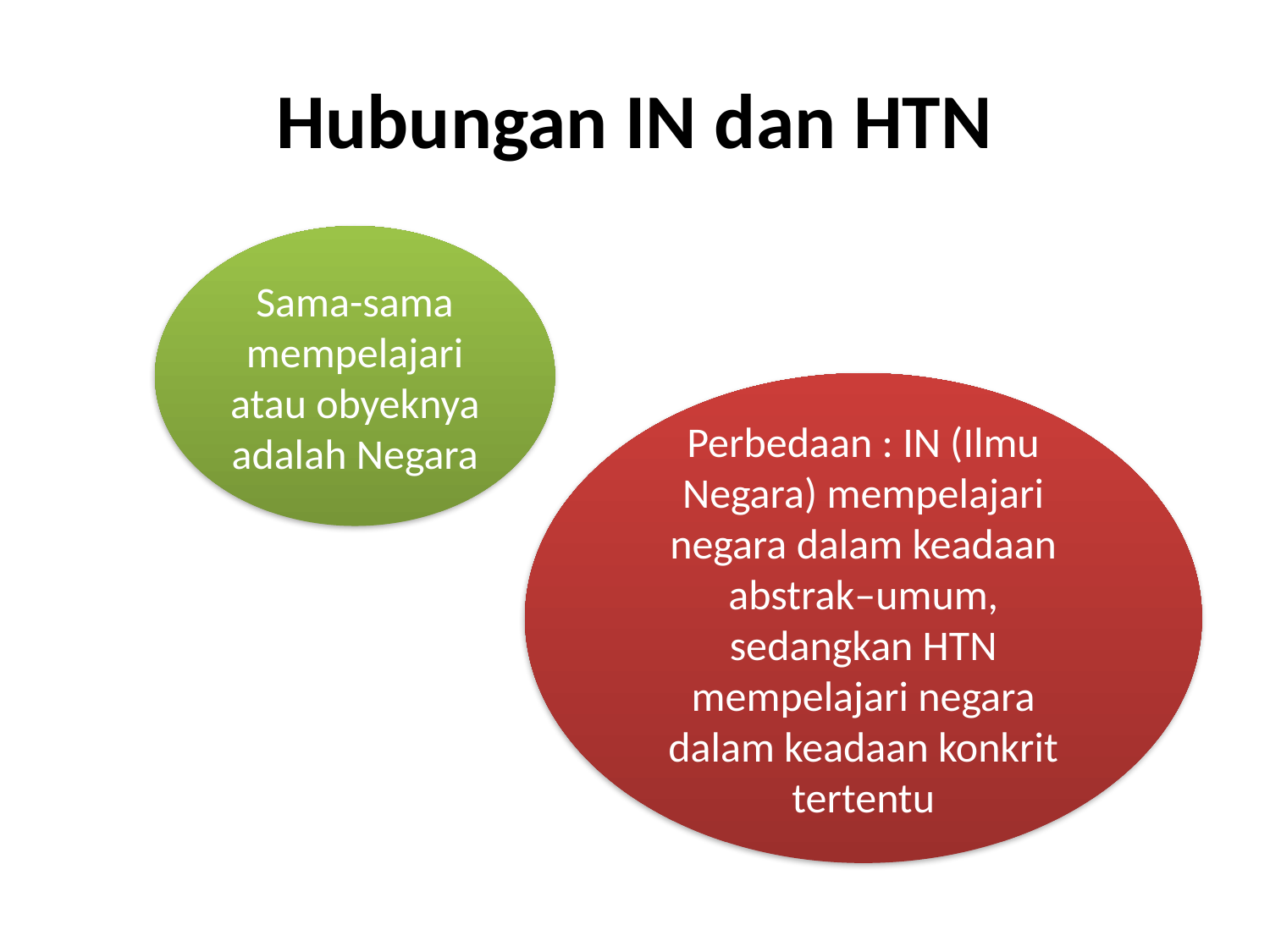

# Hubungan IN dan HTN
Sama-sama mempelajari atau obyeknya adalah Negara
Perbedaan : IN (Ilmu Negara) mempelajari negara dalam keadaan abstrak–umum, sedangkan HTN mempelajari negara dalam keadaan konkrit tertentu